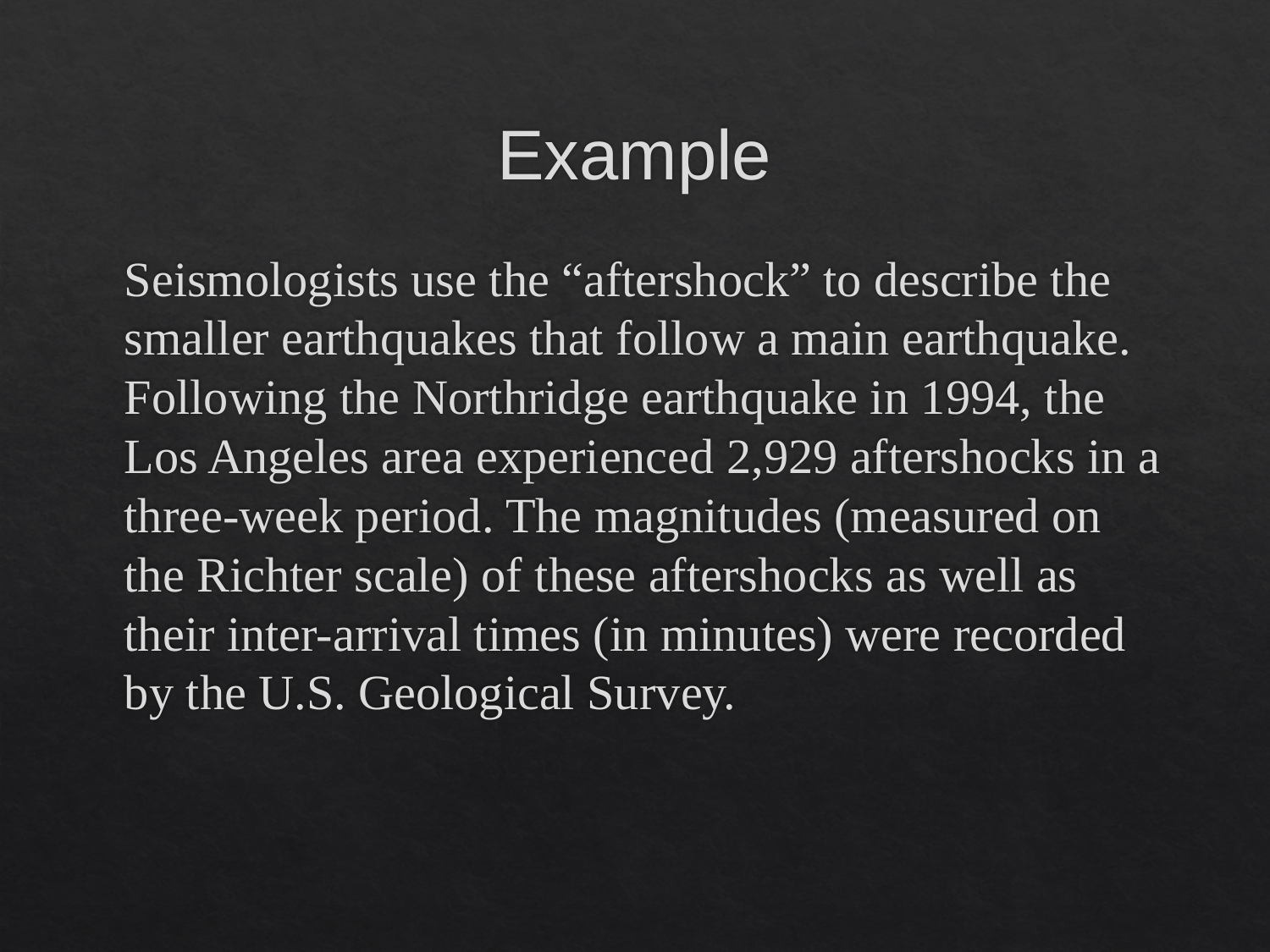

# Example
Seismologists use the “aftershock” to describe the smaller earthquakes that follow a main earthquake. Following the Northridge earthquake in 1994, the Los Angeles area experienced 2,929 aftershocks in a three-week period. The magnitudes (measured on the Richter scale) of these aftershocks as well as their inter-arrival times (in minutes) were recorded by the U.S. Geological Survey.